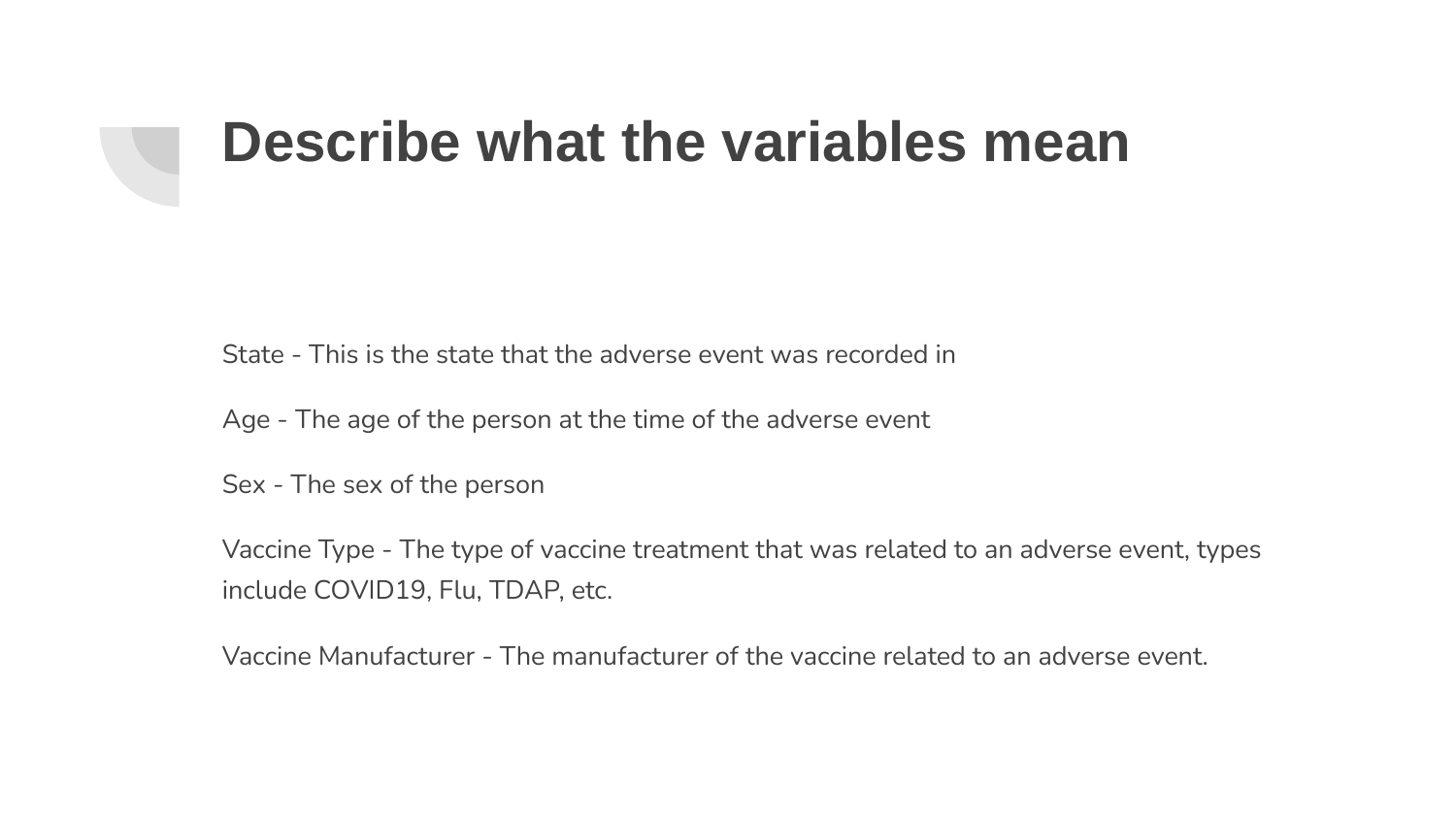

# Describe what the variables mean
State - This is the state that the adverse event was recorded in
Age - The age of the person at the time of the adverse event
Sex - The sex of the person
Vaccine Type - The type of vaccine treatment that was related to an adverse event, types include COVID19, Flu, TDAP, etc.
Vaccine Manufacturer - The manufacturer of the vaccine related to an adverse event.